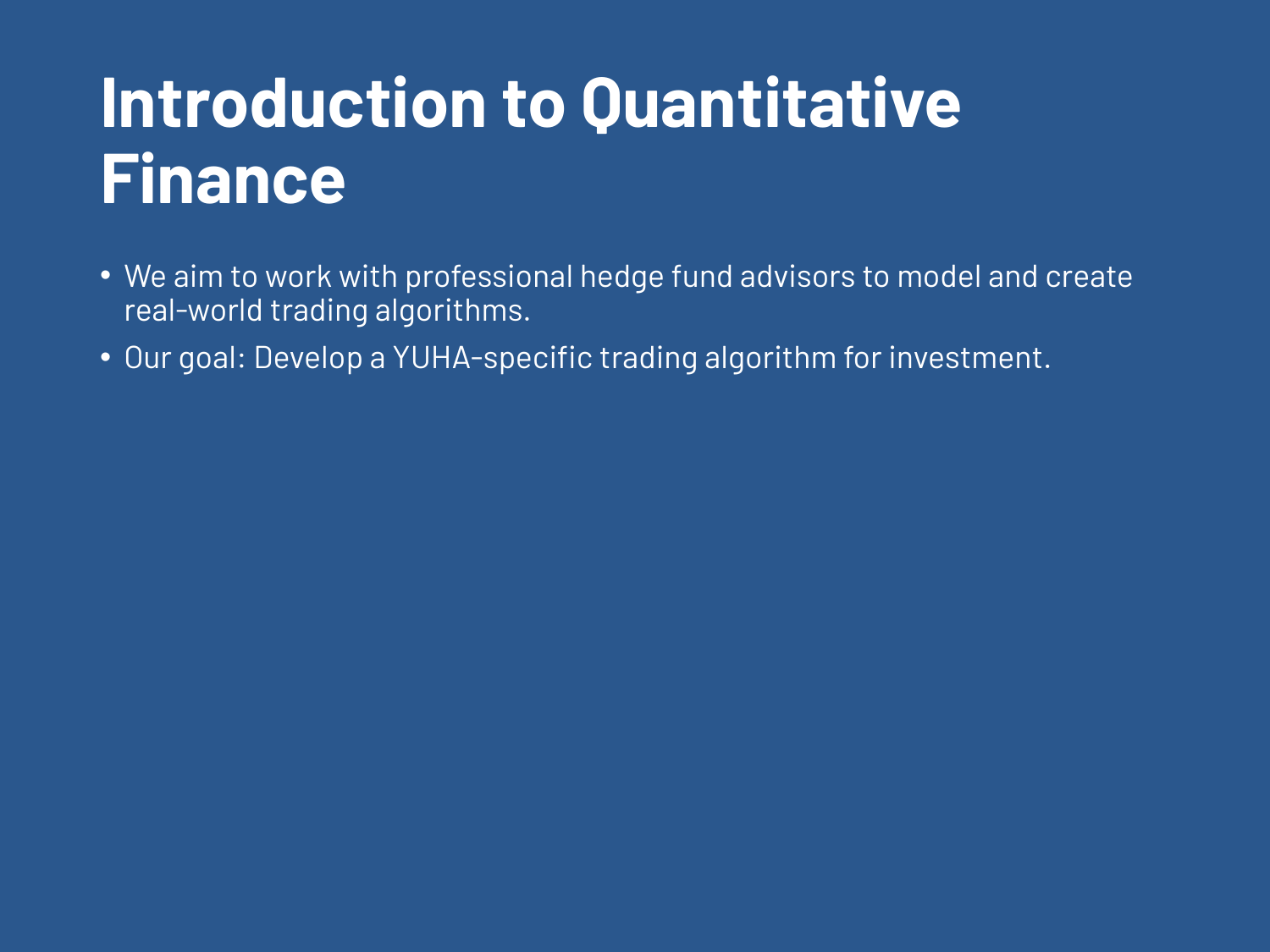

# Introduction to Quantitative Finance
We aim to work with professional hedge fund advisors to model and create real-world trading algorithms.
Our goal: Develop a YUHA-specific trading algorithm for investment.